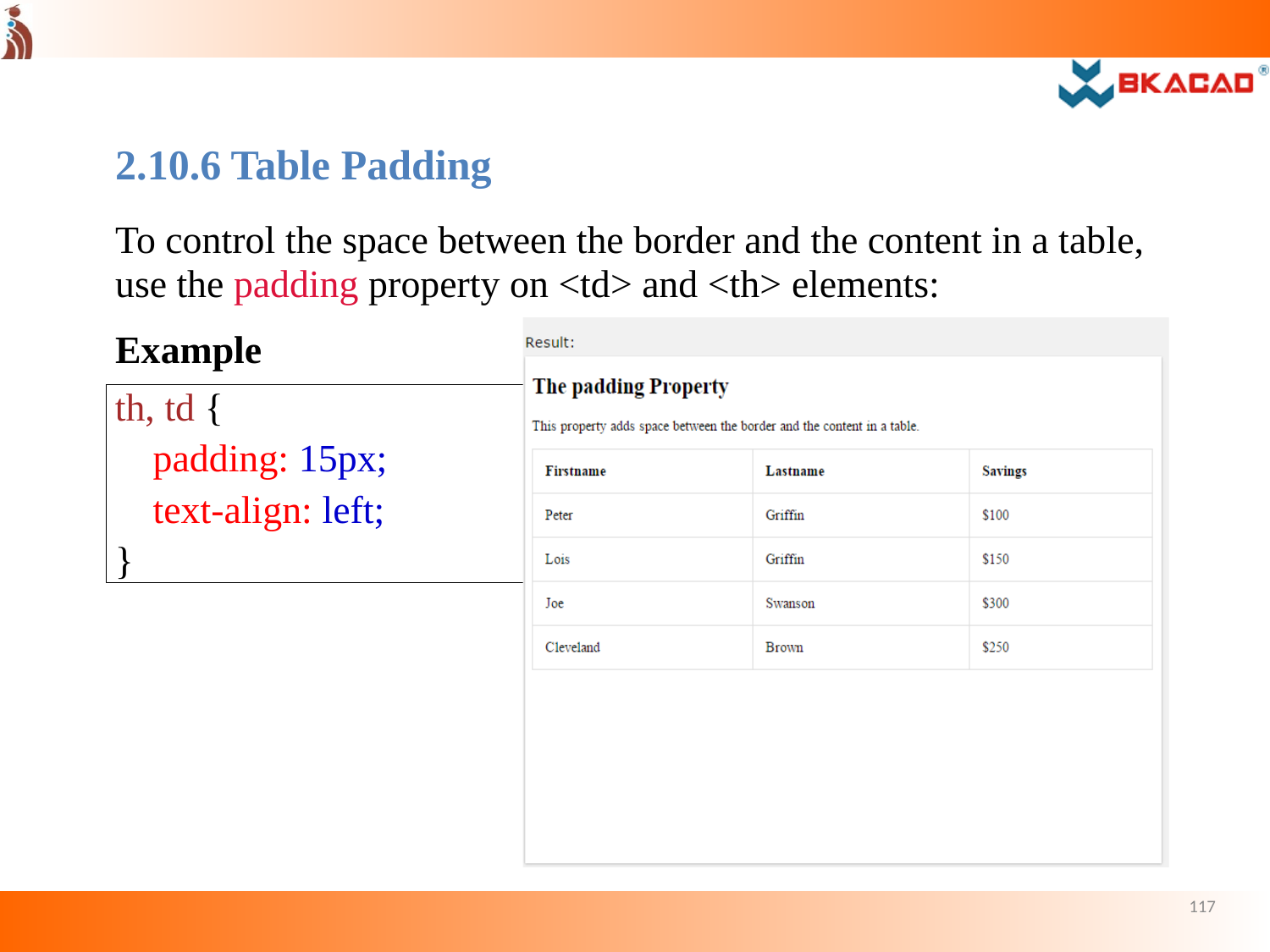

2.10.6	Table Padding
To control the space between the border and the content in a table,  use the padding property on <td> and <th> elements:
Example

th, td {
padding: 15px;  text-align: left;
}
117